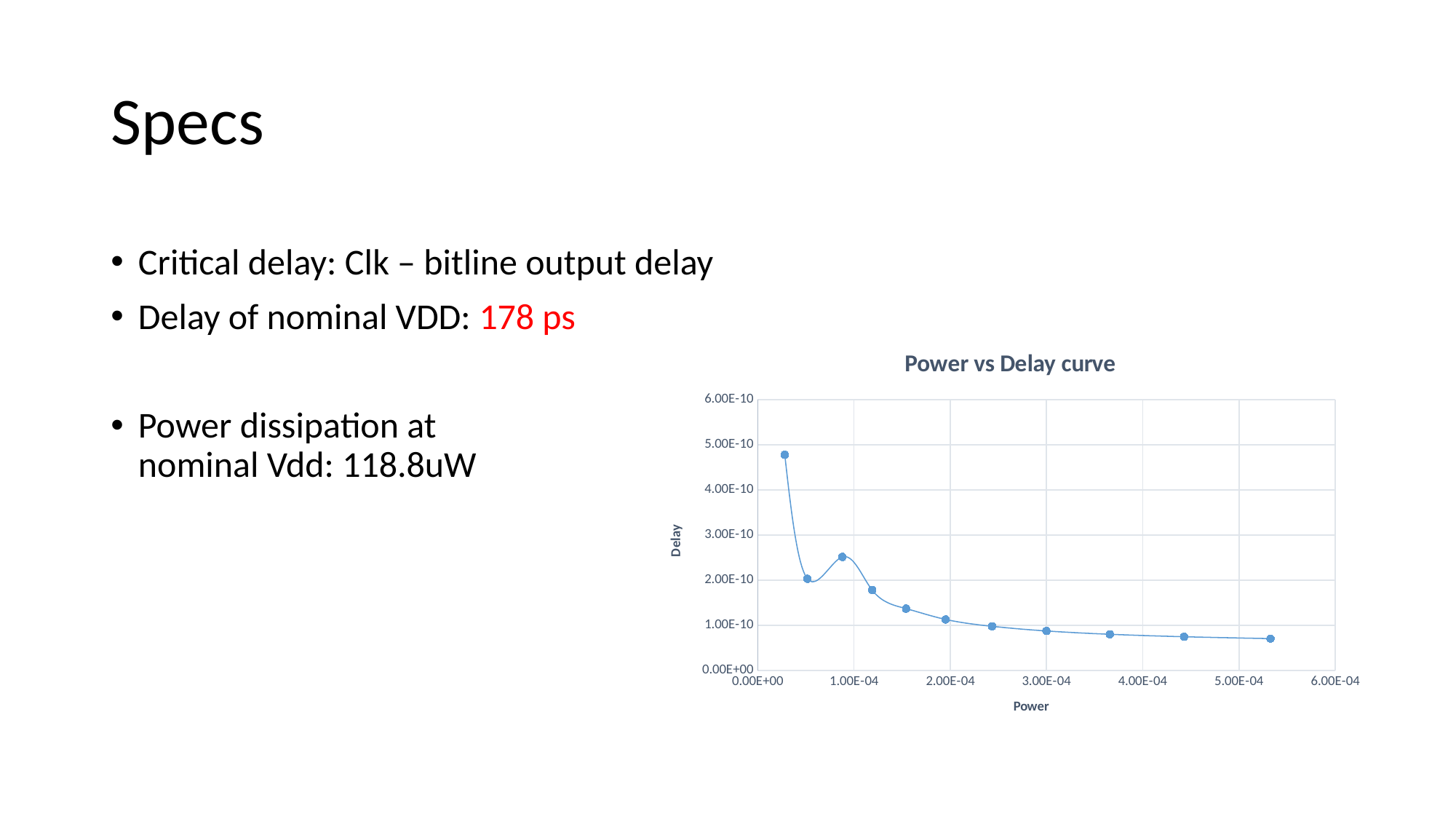

# Specs
Critical delay: Clk – bitline output delay
Delay of nominal VDD: 178 ps

Power dissipation at
nominal Vdd: 118.8uW

### Chart: Power vs Delay curve

| Category | Delay |
|---|---|